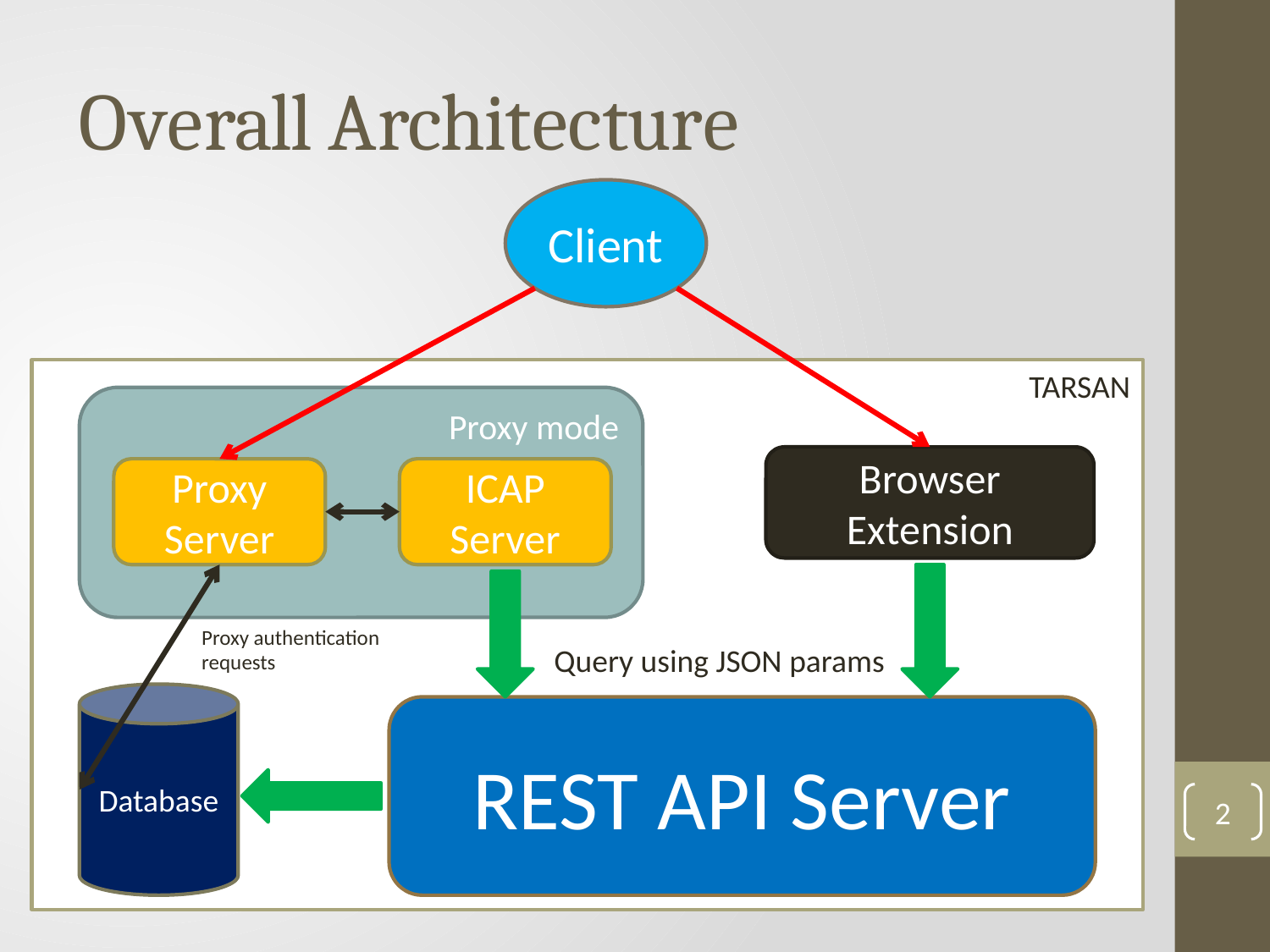

# Overall Architecture
Client
TARSAN
Proxy mode
Proxy Server
ICAP Server
Browser Extension

Proxy authentication requests
Query using JSON params
Database
REST API Server

2